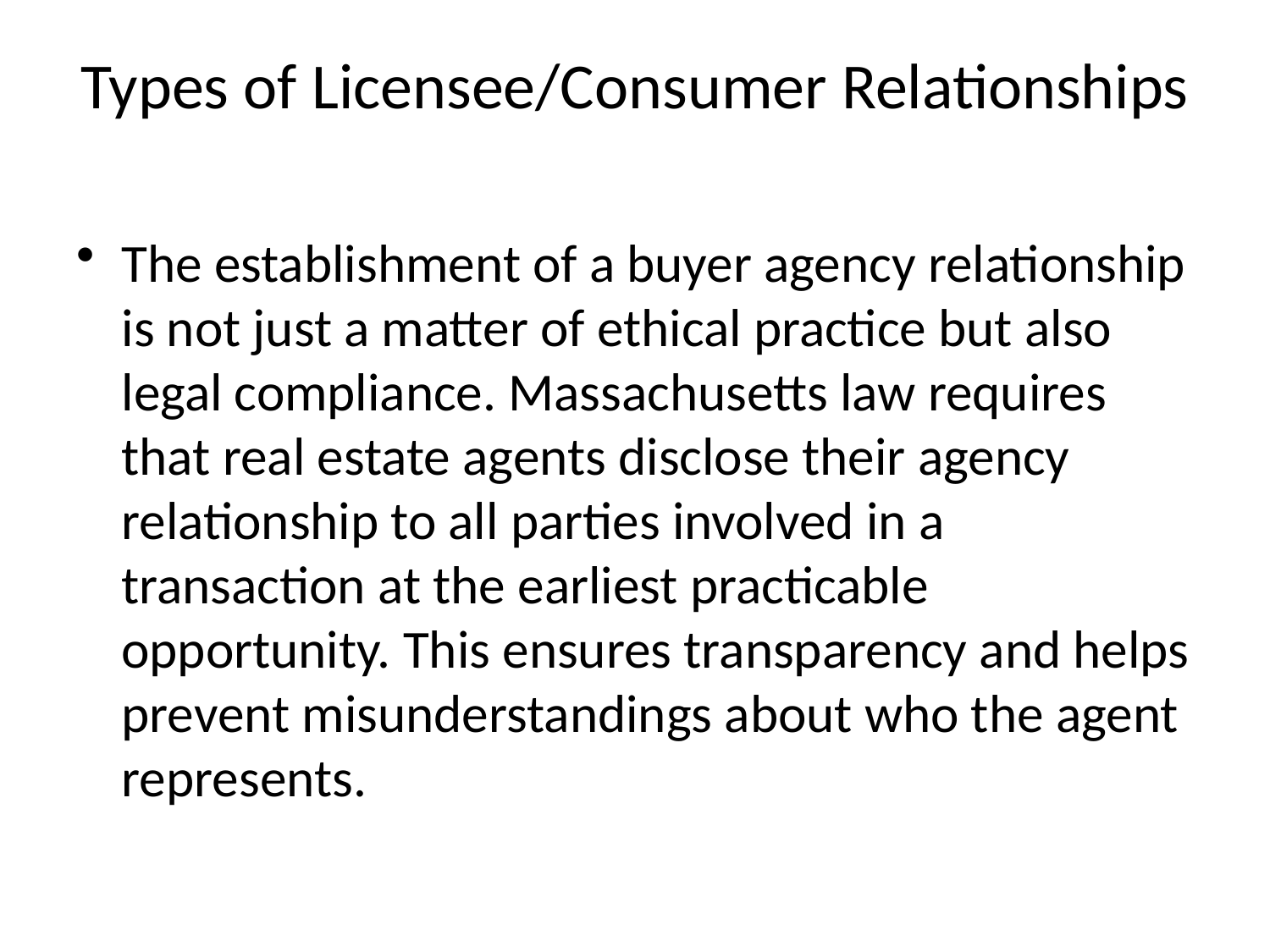

# Types of Licensee/Consumer Relationships

The establishment of a buyer agency relationship is not just a matter of ethical practice but also legal compliance. Massachusetts law requires that real estate agents disclose their agency relationship to all parties involved in a transaction at the earliest practicable opportunity. This ensures transparency and helps prevent misunderstandings about who the agent represents.